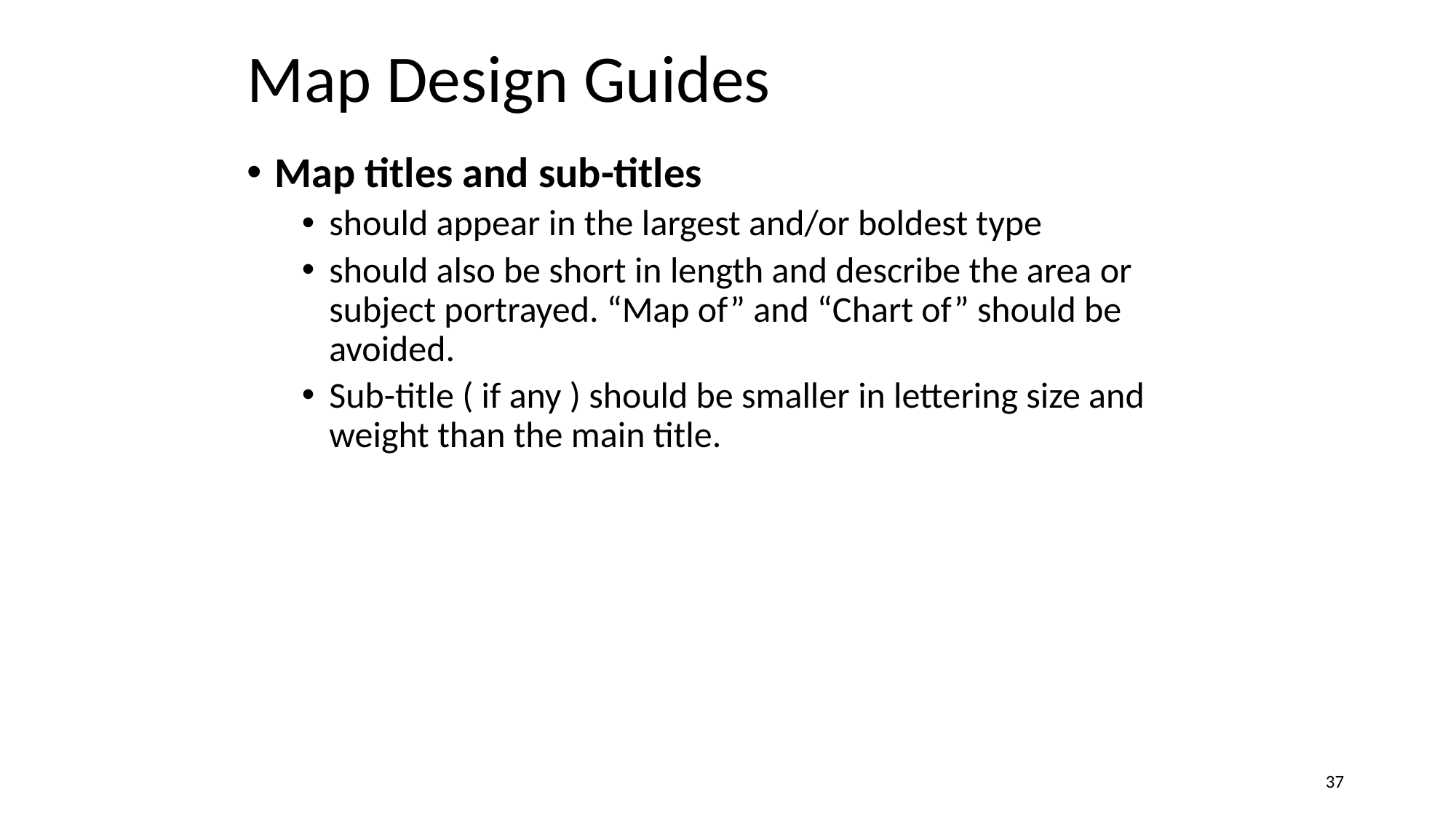

# Map Design Guides
Map titles and sub-titles
should appear in the largest and/or boldest type
should also be short in length and describe the area or subject portrayed. “Map of” and “Chart of” should be avoided.
Sub-title ( if any ) should be smaller in lettering size and weight than the main title.
37